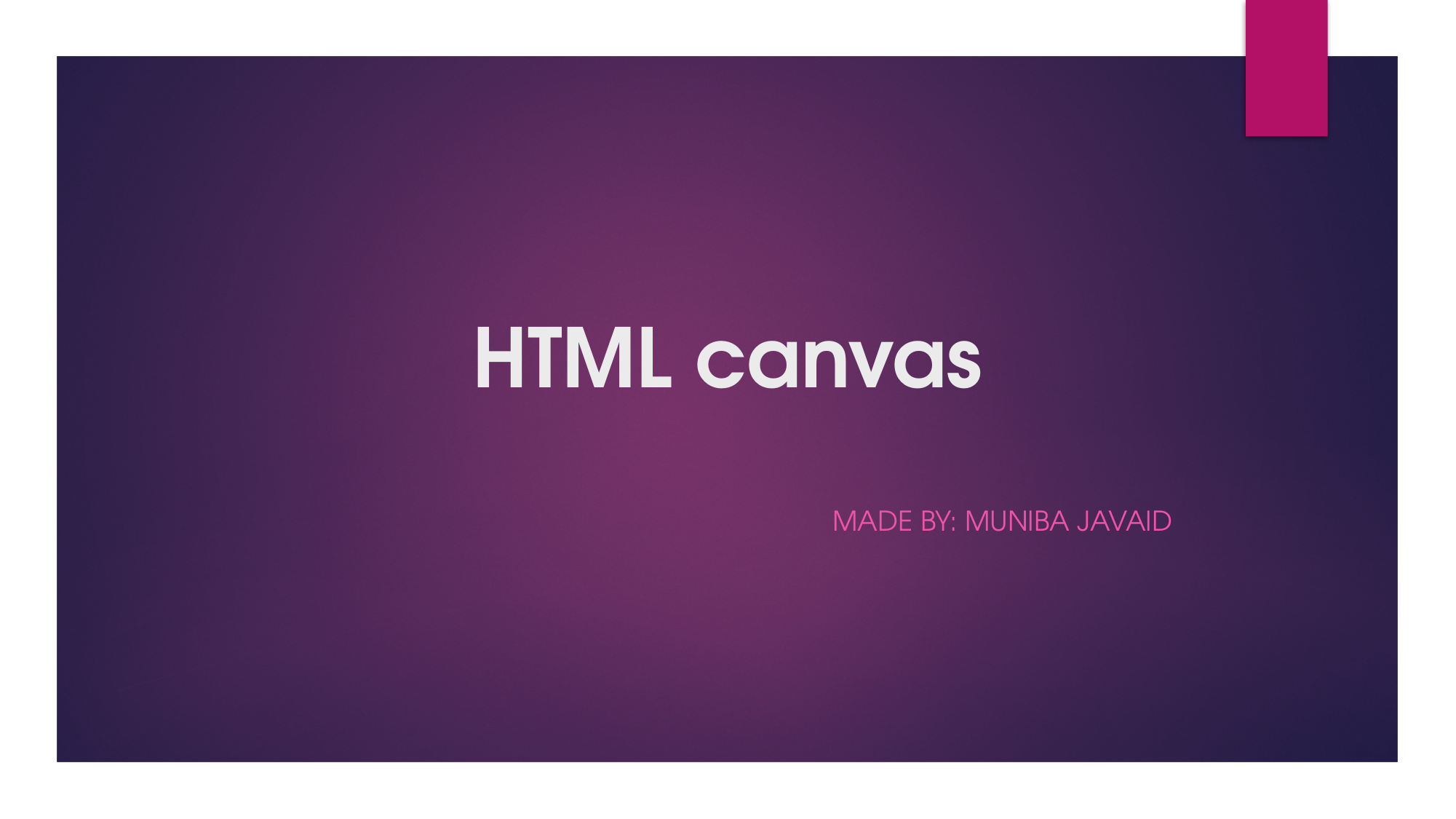

# HTML canvas
Made by: Muniba Javaid